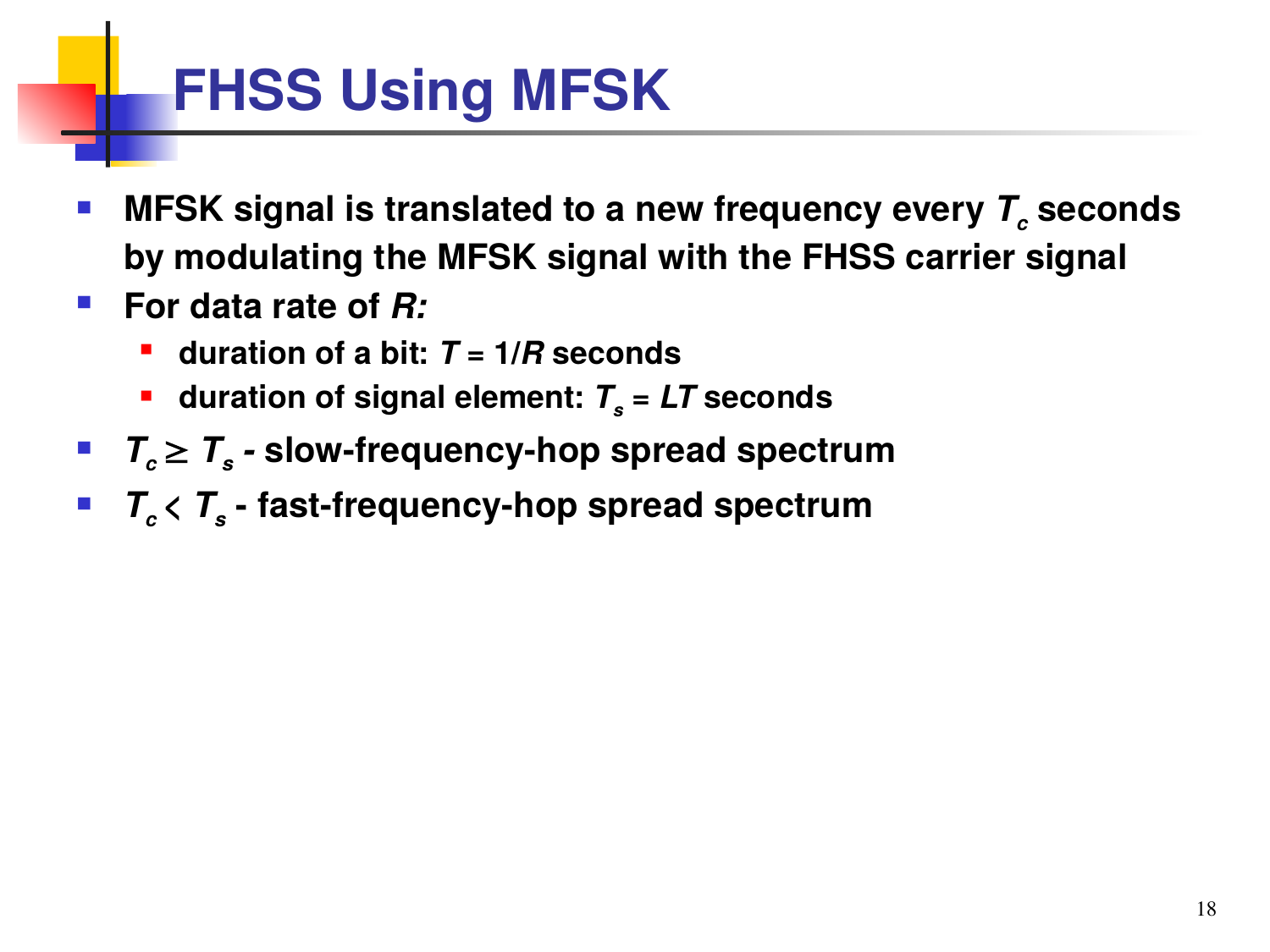

# FHSS Using MFSK
MFSK signal is translated to a new frequency every Tc seconds by modulating the MFSK signal with the FHSS carrier signal
For data rate of R:
duration of a bit: T = 1/R seconds
duration of signal element: Ts = LT seconds
Tc ≥ Ts - slow-frequency-hop spread spectrum
Tc < Ts - fast-frequency-hop spread spectrum
18